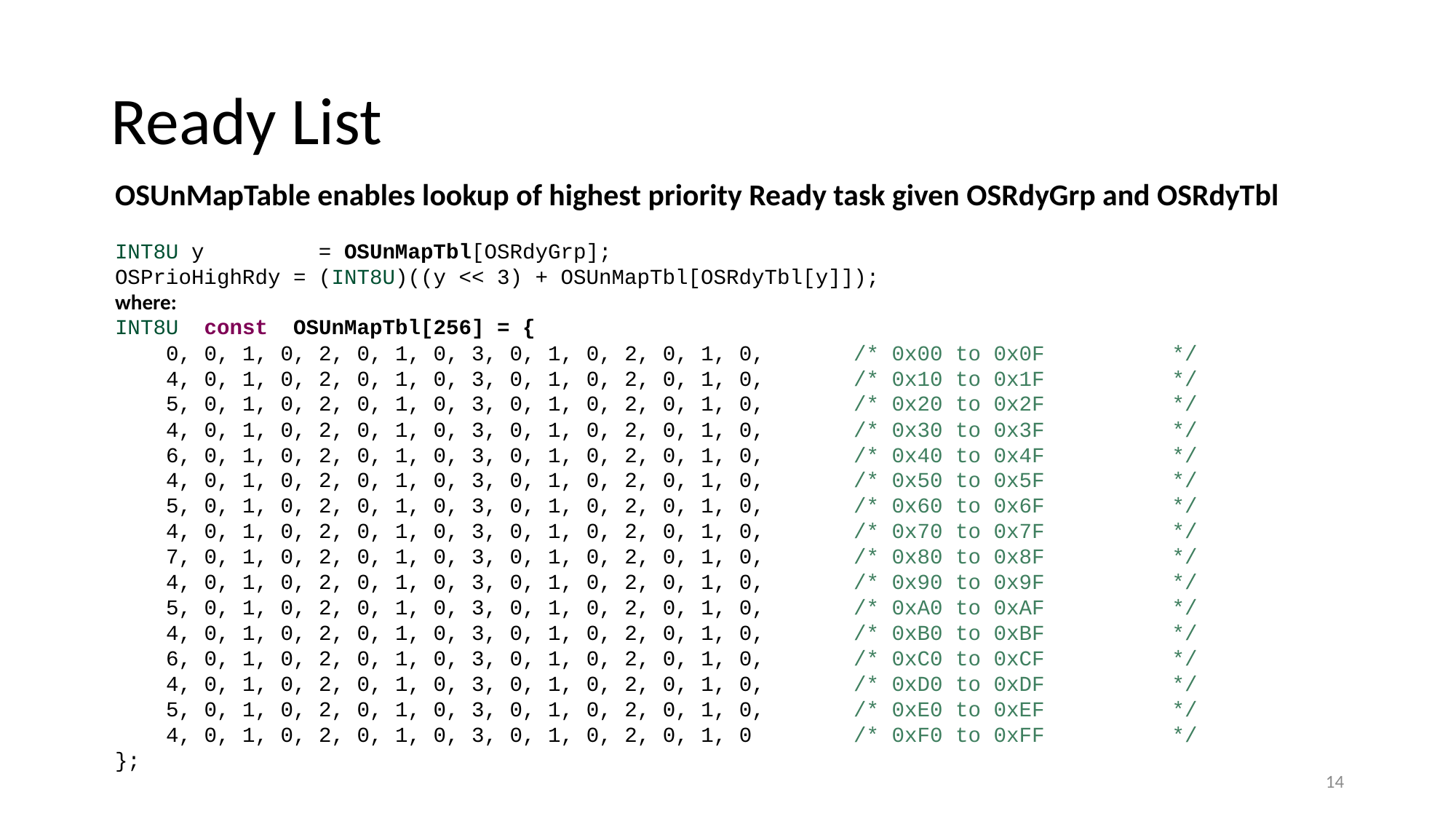

# Ready List
OSUnMapTable enables lookup of highest priority Ready task given OSRdyGrp and OSRdyTbl

INT8U y         = OSUnMapTbl[OSRdyGrp];
OSPrioHighRdy = (INT8U)((y << 3) + OSUnMapTbl[OSRdyTbl[y]]);
where:
INT8U  const  OSUnMapTbl[256] = {
    0, 0, 1, 0, 2, 0, 1, 0, 3, 0, 1, 0, 2, 0, 1, 0,       /* 0x00 to 0x0F          */
    4, 0, 1, 0, 2, 0, 1, 0, 3, 0, 1, 0, 2, 0, 1, 0,       /* 0x10 to 0x1F          */
    5, 0, 1, 0, 2, 0, 1, 0, 3, 0, 1, 0, 2, 0, 1, 0,       /* 0x20 to 0x2F          */
    4, 0, 1, 0, 2, 0, 1, 0, 3, 0, 1, 0, 2, 0, 1, 0,       /* 0x30 to 0x3F          */
    6, 0, 1, 0, 2, 0, 1, 0, 3, 0, 1, 0, 2, 0, 1, 0,       /* 0x40 to 0x4F          */
    4, 0, 1, 0, 2, 0, 1, 0, 3, 0, 1, 0, 2, 0, 1, 0,       /* 0x50 to 0x5F          */
    5, 0, 1, 0, 2, 0, 1, 0, 3, 0, 1, 0, 2, 0, 1, 0,       /* 0x60 to 0x6F          */
    4, 0, 1, 0, 2, 0, 1, 0, 3, 0, 1, 0, 2, 0, 1, 0,       /* 0x70 to 0x7F          */
    7, 0, 1, 0, 2, 0, 1, 0, 3, 0, 1, 0, 2, 0, 1, 0,       /* 0x80 to 0x8F          */
    4, 0, 1, 0, 2, 0, 1, 0, 3, 0, 1, 0, 2, 0, 1, 0,       /* 0x90 to 0x9F          */
    5, 0, 1, 0, 2, 0, 1, 0, 3, 0, 1, 0, 2, 0, 1, 0,       /* 0xA0 to 0xAF          */
    4, 0, 1, 0, 2, 0, 1, 0, 3, 0, 1, 0, 2, 0, 1, 0,       /* 0xB0 to 0xBF          */
    6, 0, 1, 0, 2, 0, 1, 0, 3, 0, 1, 0, 2, 0, 1, 0,       /* 0xC0 to 0xCF          */
    4, 0, 1, 0, 2, 0, 1, 0, 3, 0, 1, 0, 2, 0, 1, 0,       /* 0xD0 to 0xDF          */
    5, 0, 1, 0, 2, 0, 1, 0, 3, 0, 1, 0, 2, 0, 1, 0,       /* 0xE0 to 0xEF          */
    4, 0, 1, 0, 2, 0, 1, 0, 3, 0, 1, 0, 2, 0, 1, 0        /* 0xF0 to 0xFF          */
};
14